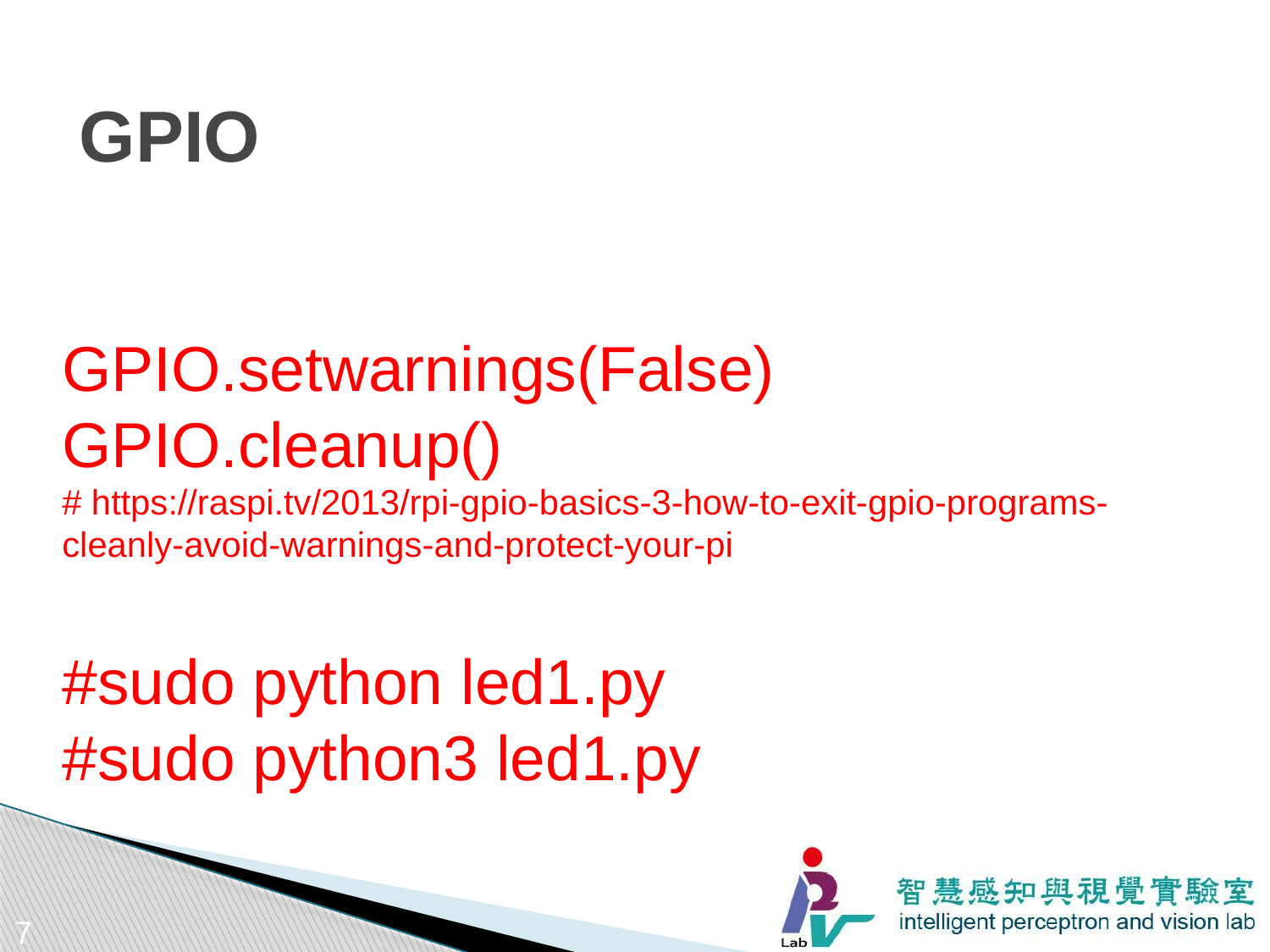

# GPIO
GPIO.setwarnings(False)
GPIO.cleanup()
# https://raspi.tv/2013/rpi-gpio-basics-3-how-to-exit-gpio-programs-cleanly-avoid-warnings-and-protect-your-pi

#sudo python led1.py
#sudo python3 led1.py